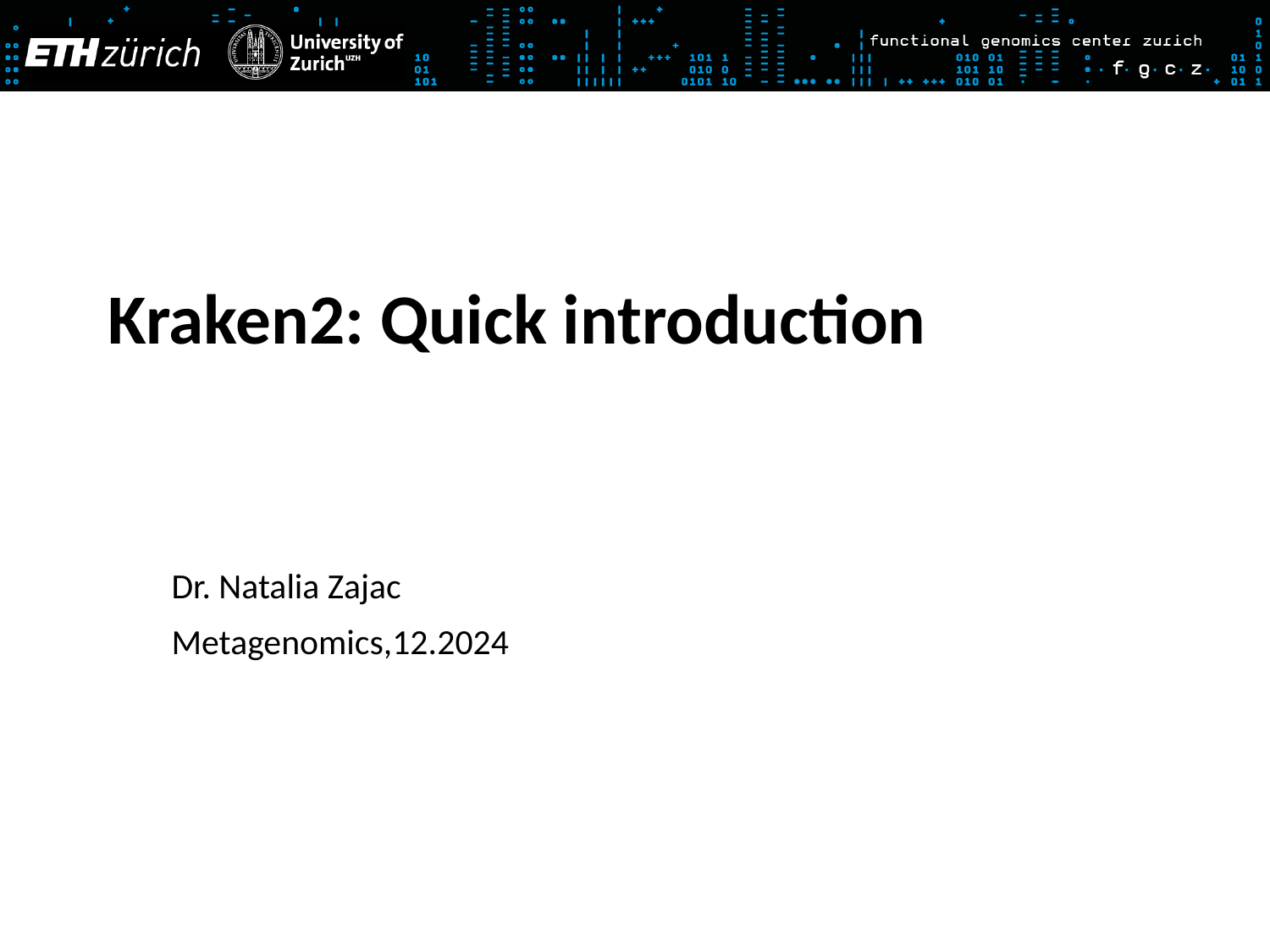

# Kraken2: Quick introduction
Dr. Natalia Zajac
Metagenomics,12.2024